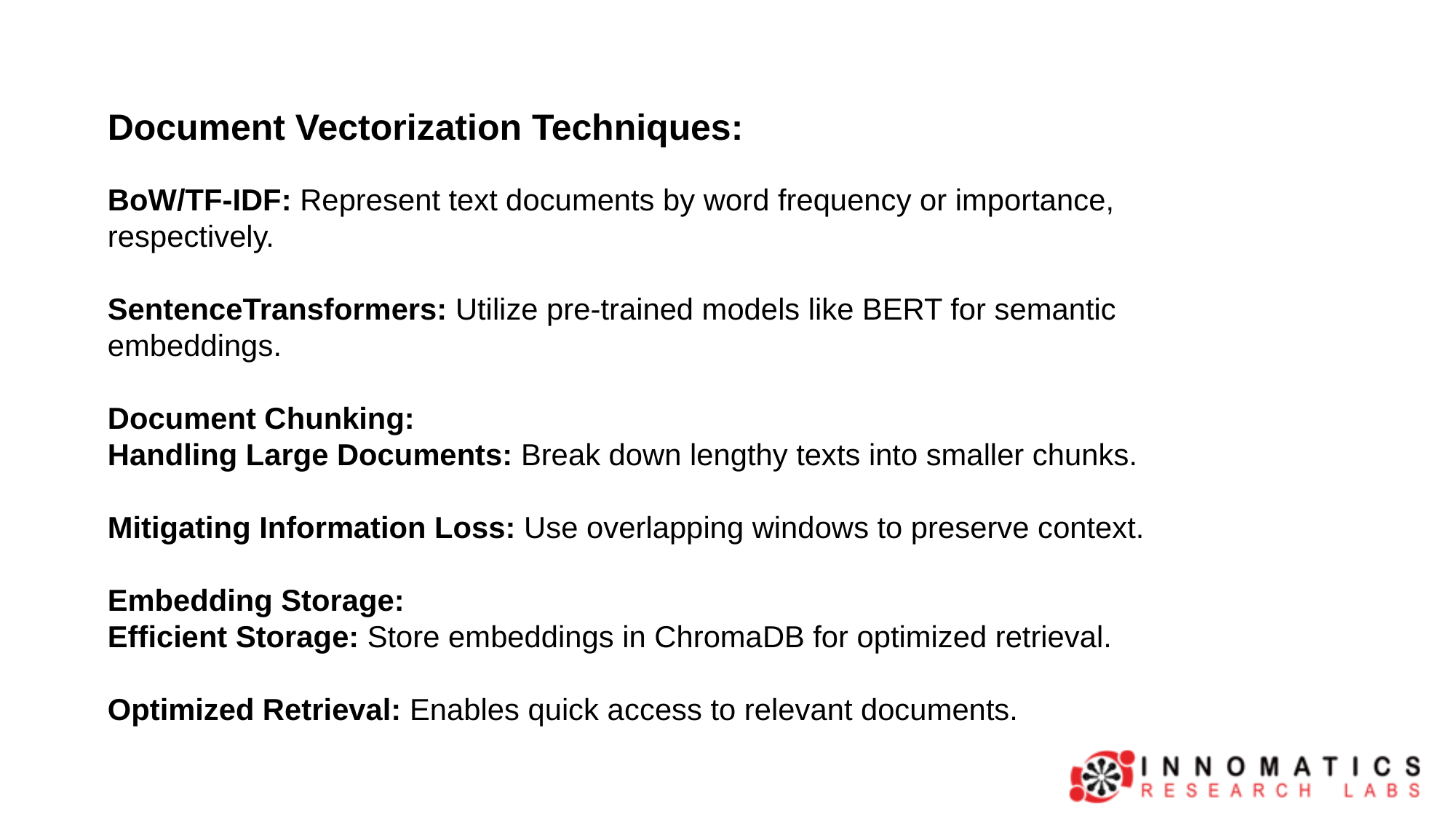

Document Vectorization Techniques:

BoW/TF-IDF: Represent text documents by word frequency or importance, respectively.

SentenceTransformers: Utilize pre-trained models like BERT for semantic embeddings.

Document Chunking:
Handling Large Documents: Break down lengthy texts into smaller chunks.

Mitigating Information Loss: Use overlapping windows to preserve context.

Embedding Storage:
Efficient Storage: Store embeddings in ChromaDB for optimized retrieval.

Optimized Retrieval: Enables quick access to relevant documents.